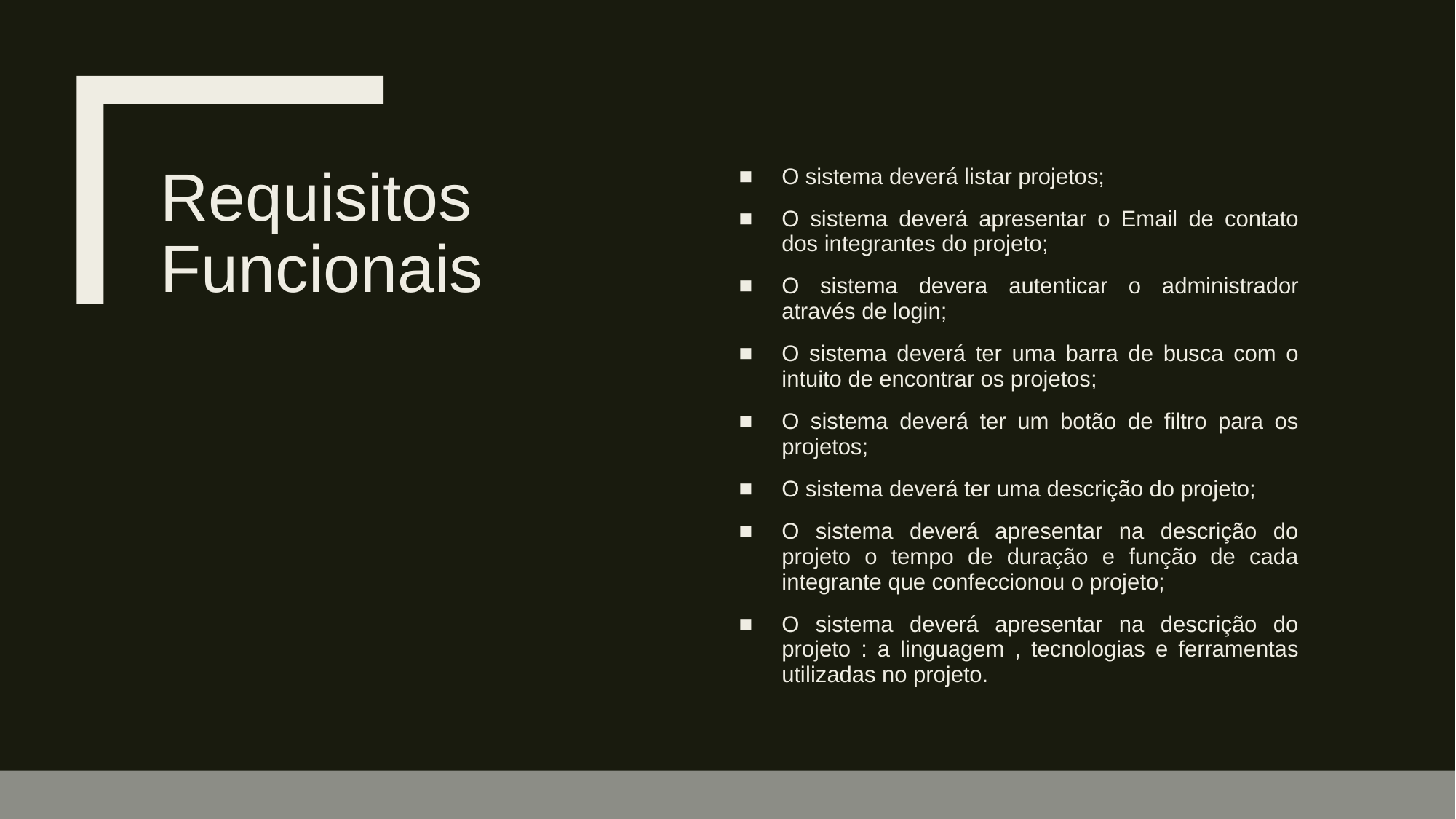

# Requisitos Funcionais
O sistema deverá listar projetos;
O sistema deverá apresentar o Email de contato dos integrantes do projeto;
O sistema devera autenticar o administrador através de login;
O sistema deverá ter uma barra de busca com o intuito de encontrar os projetos;
O sistema deverá ter um botão de filtro para os projetos;
O sistema deverá ter uma descrição do projeto;
O sistema deverá apresentar na descrição do projeto o tempo de duração e função de cada integrante que confeccionou o projeto;
O sistema deverá apresentar na descrição do projeto : a linguagem , tecnologias e ferramentas utilizadas no projeto.